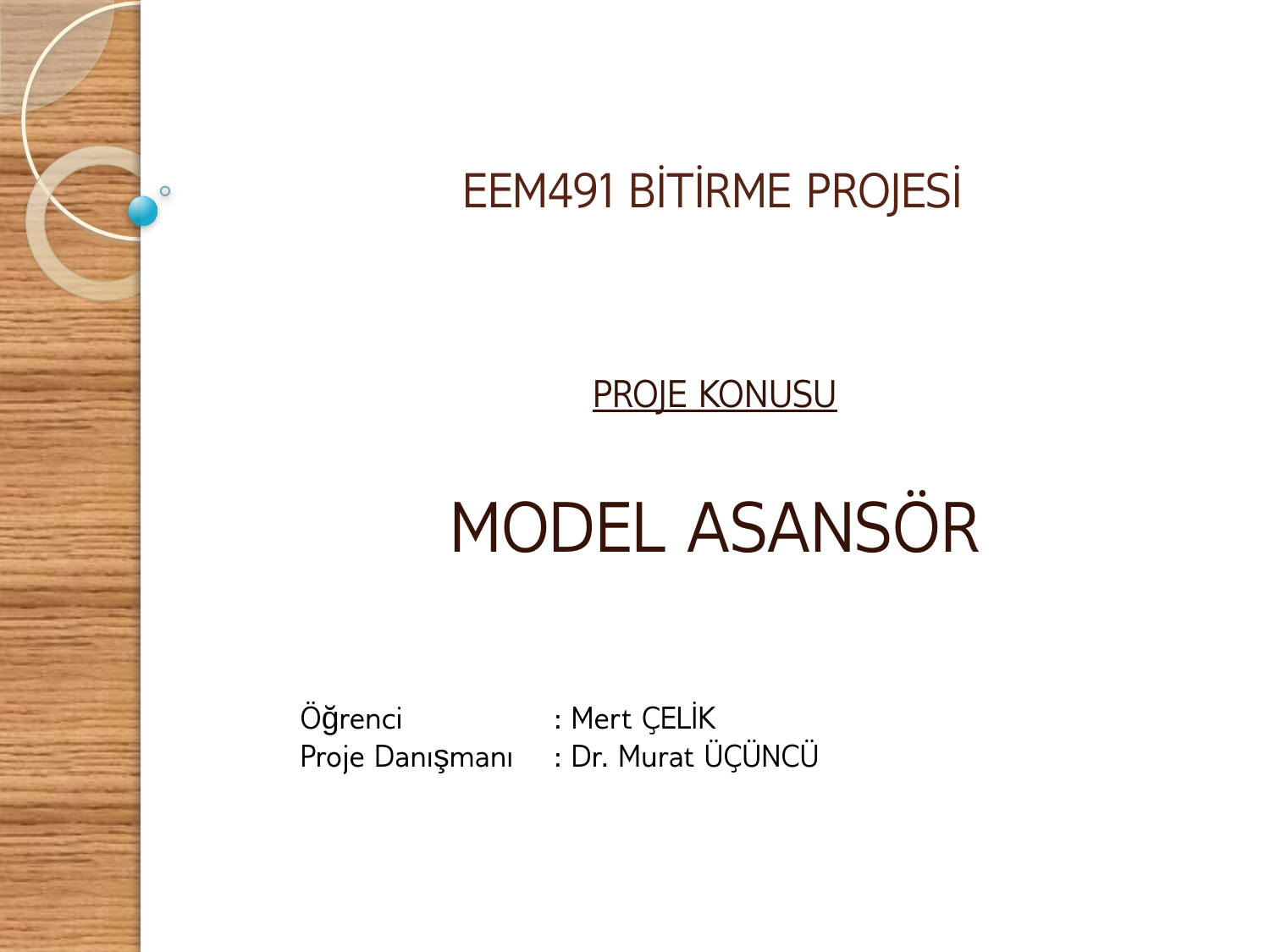

# EEM491 BİTİRME PROJESİ

PROJE KONUSU

MODEL ASANSÖR

Öğrenci		: Mert ÇELİK
Proje Danışmanı 	: Dr. Murat ÜÇÜNCÜ